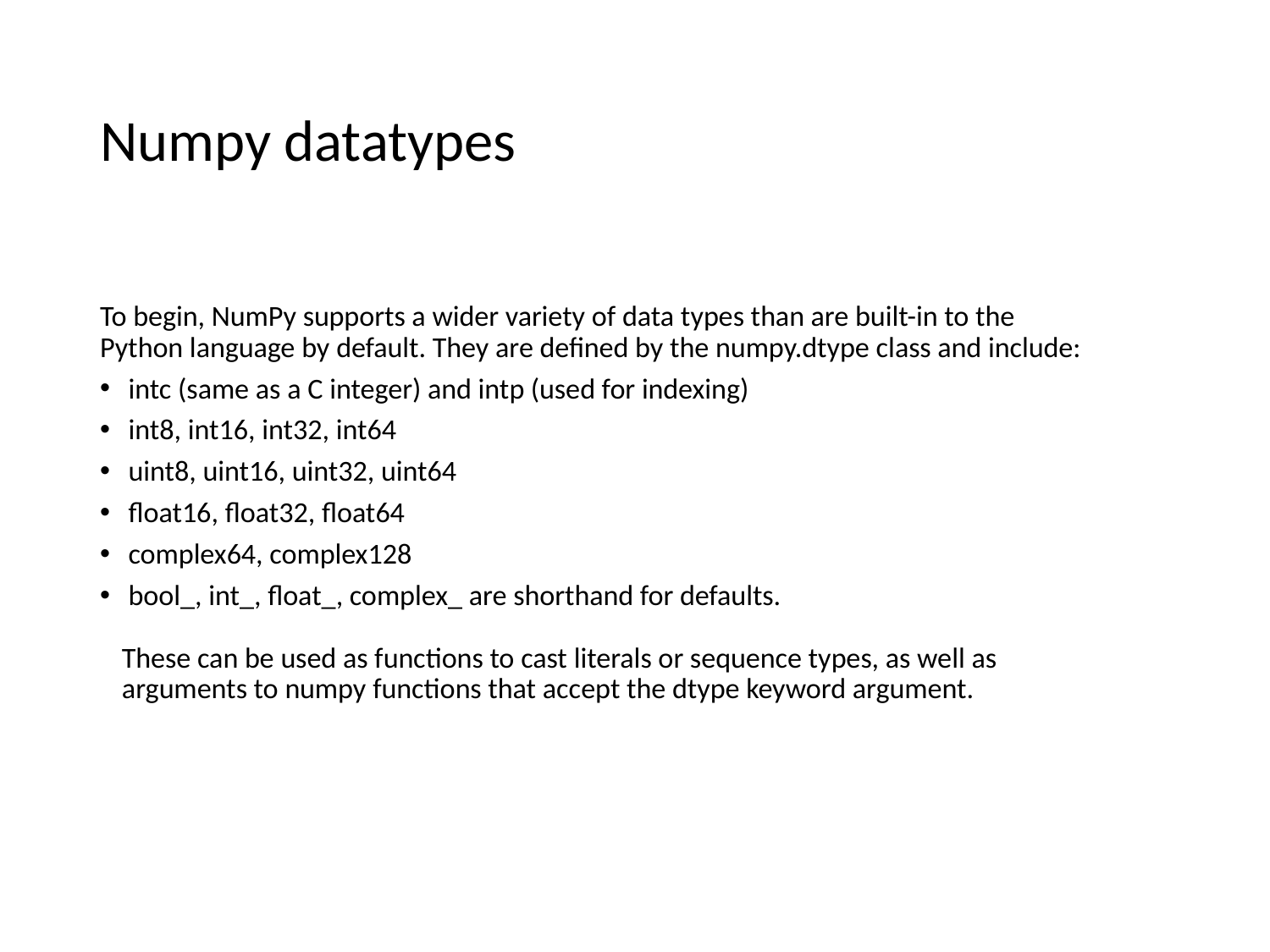

# Numpy datatypes
To begin, NumPy supports a wider variety of data types than are built-in to the Python language by default. They are defined by the numpy.dtype class and include:
 intc (same as a C integer) and intp (used for indexing)
 int8, int16, int32, int64
 uint8, uint16, uint32, uint64
 float16, float32, float64
 complex64, complex128
 bool_, int_, float_, complex_ are shorthand for defaults.
These can be used as functions to cast literals or sequence types, as well as arguments to numpy functions that accept the dtype keyword argument.